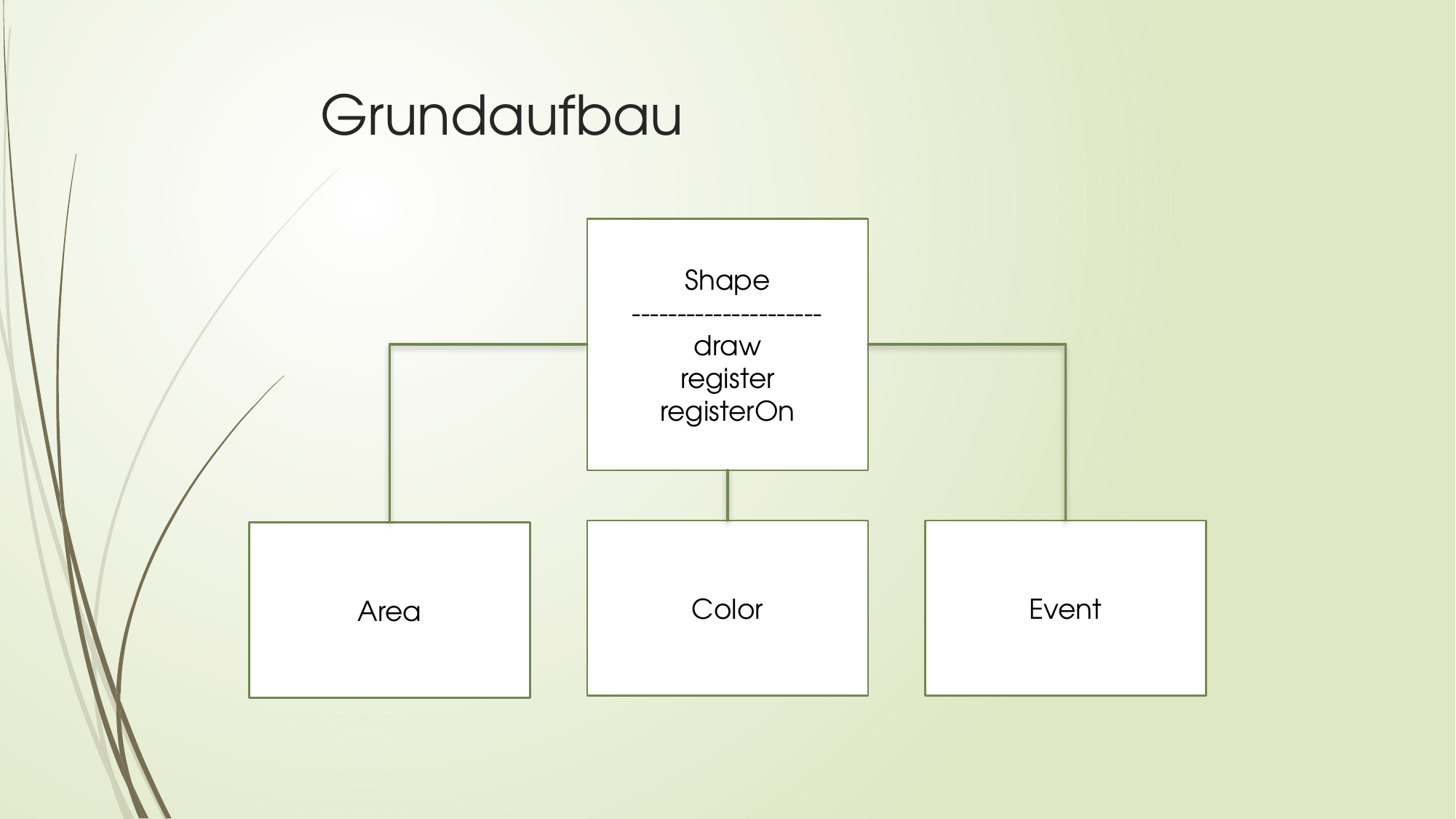

# Grundaufbau

Shape
---------------------
draw
register
registerOn

Color

Event

Area